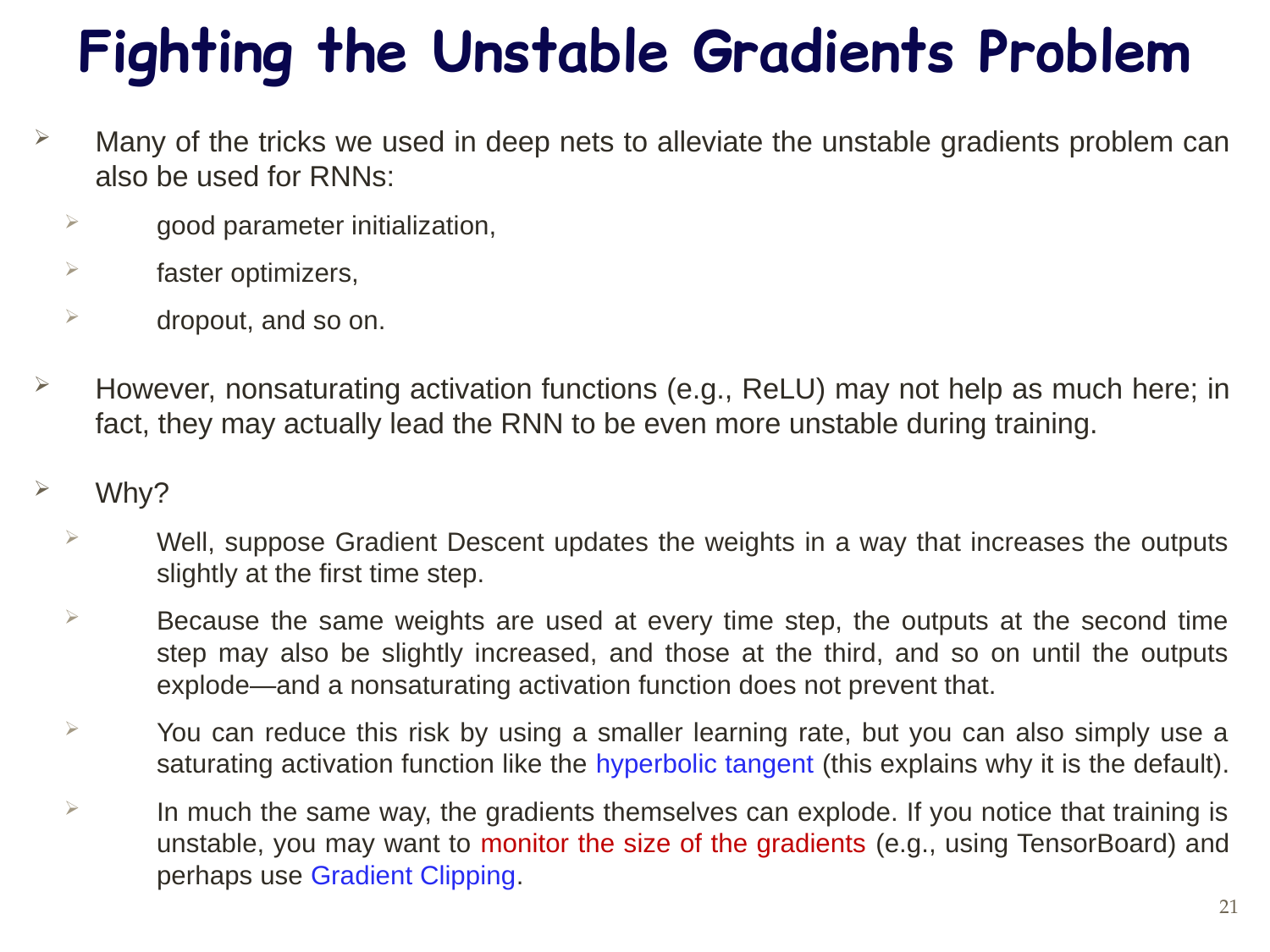

# Fighting the Unstable Gradients Problem
Many of the tricks we used in deep nets to alleviate the unstable gradients problem can also be used for RNNs:
good parameter initialization,
faster optimizers,
dropout, and so on.
However, nonsaturating activation functions (e.g., ReLU) may not help as much here; in fact, they may actually lead the RNN to be even more unstable during training.
Why?
Well, suppose Gradient Descent updates the weights in a way that increases the outputs slightly at the first time step.
Because the same weights are used at every time step, the outputs at the second time step may also be slightly increased, and those at the third, and so on until the outputs explode—and a nonsaturating activation function does not prevent that.
You can reduce this risk by using a smaller learning rate, but you can also simply use a saturating activation function like the hyperbolic tangent (this explains why it is the default).
In much the same way, the gradients themselves can explode. If you notice that training is unstable, you may want to monitor the size of the gradients (e.g., using TensorBoard) and perhaps use Gradient Clipping.
21